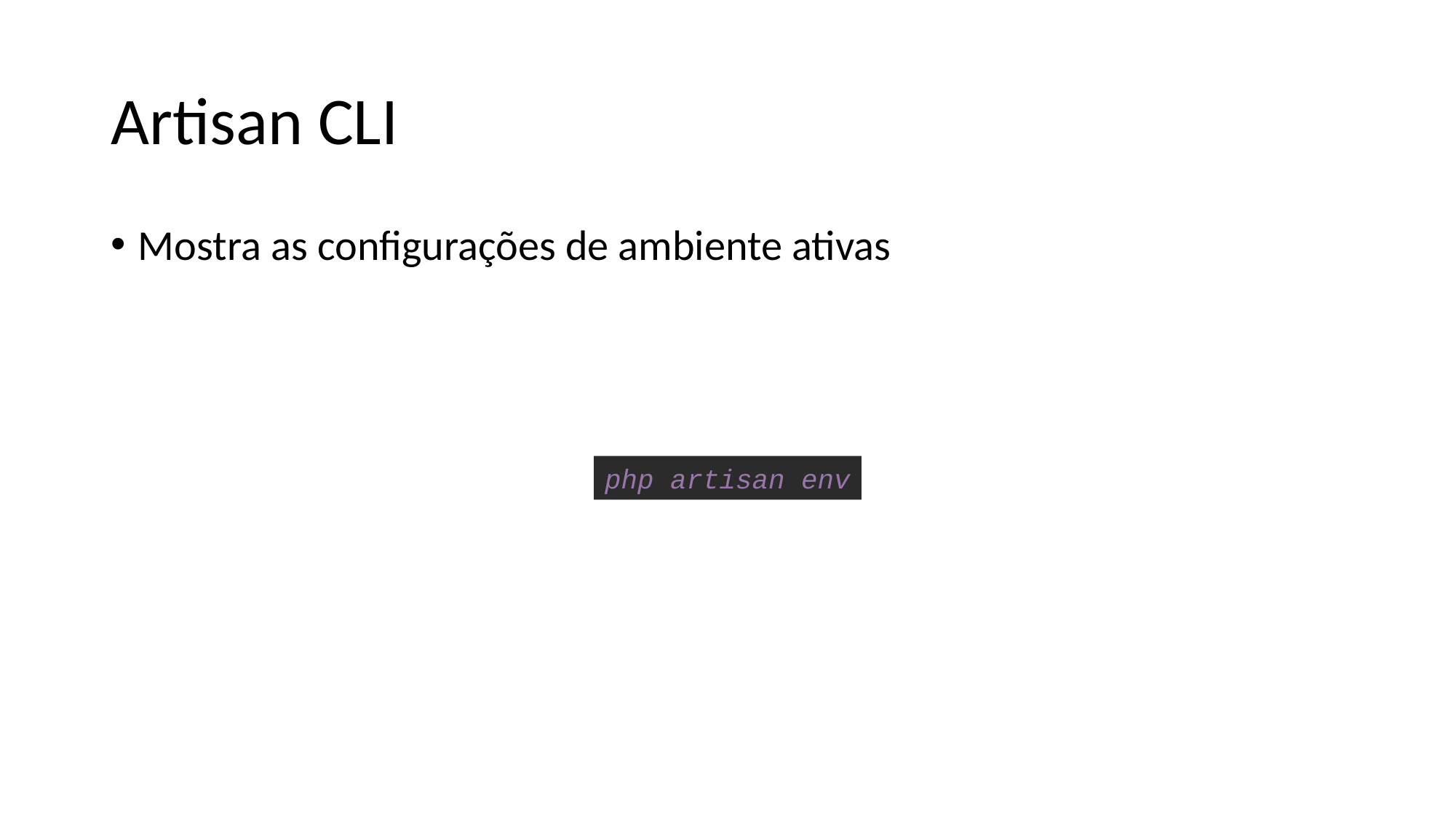

# Artisan CLI
Mostra as configurações de ambiente ativas

php artisan env